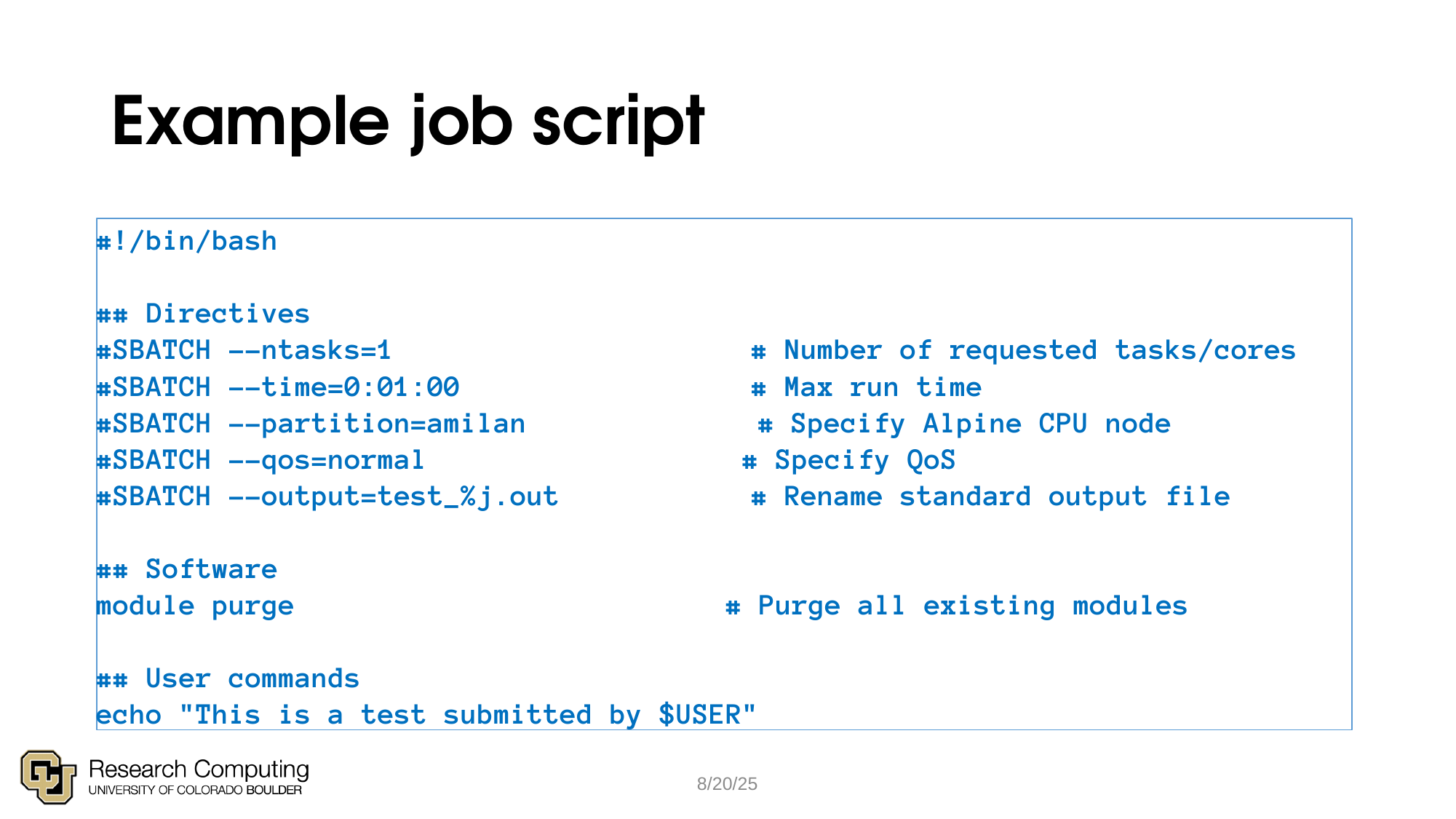

# Example job script
#!/bin/bash

## Directives
#SBATCH --ntasks=1                  	# Number of requested tasks/cores
#SBATCH --time=0:01:00              	# Max run time
#SBATCH --partition=amilan      	       # Specify Alpine CPU node
#SBATCH --qos=normal                   # Specify QoS
#SBATCH --output=test_%j.out        	# Rename standard output file

## Software
module purge                          # Purge all existing modules

## User commands
echo "This is a test submitted by $USER"
8/20/25